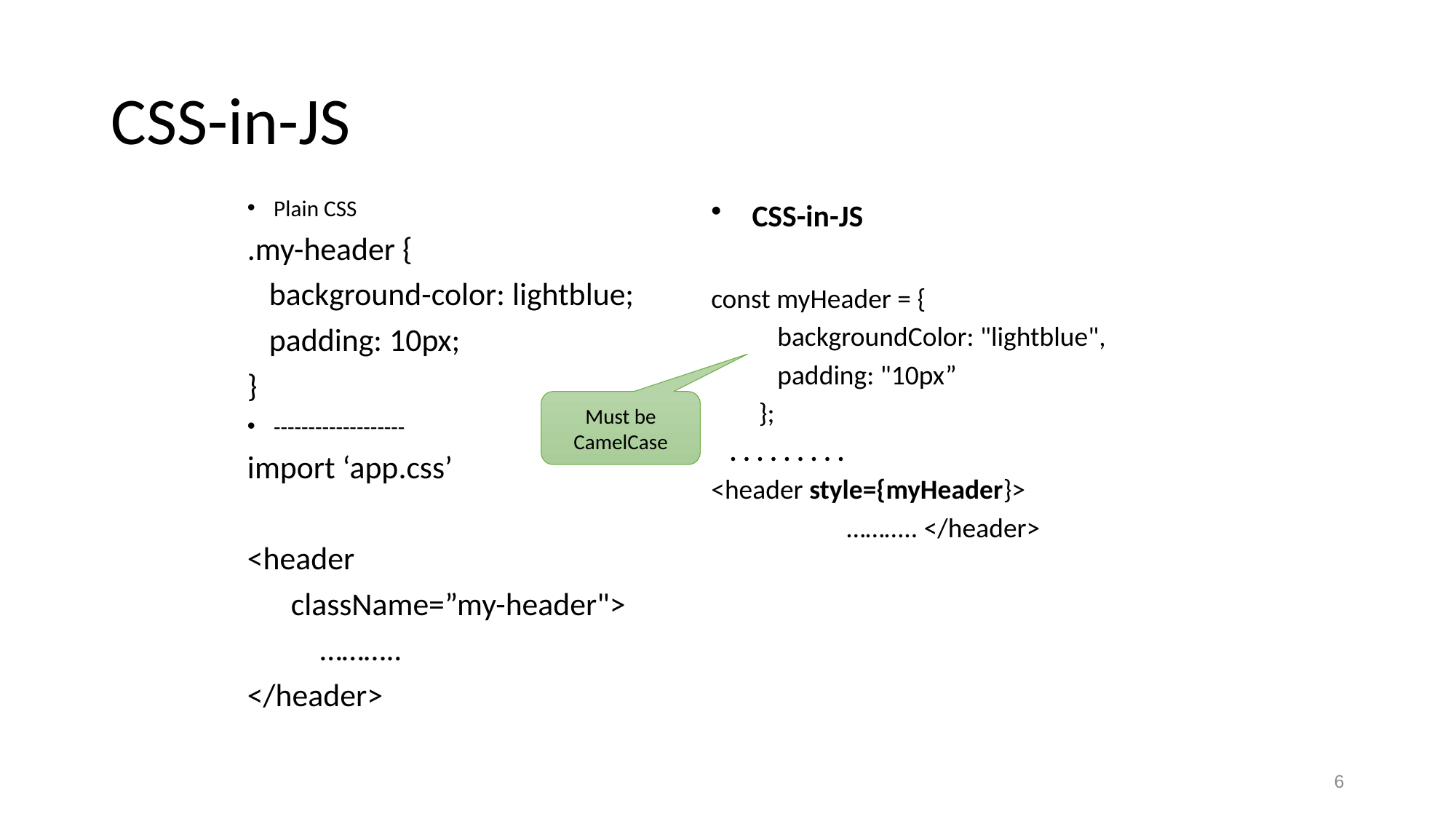

# CSS-in-JS
CSS-in-JS

const myHeader = {
   backgroundColor: "lightblue",
   padding: "10px”
};
   . . . . . . . . .
<header style={myHeader}>
                      ……….. </header>

Plain CSS
.my-header {
   background-color: lightblue;
   padding: 10px;
}
-------------------
import ‘app.css’

<header
      className=”my-header">
          ………..
</header>

Must be CamelCase
6